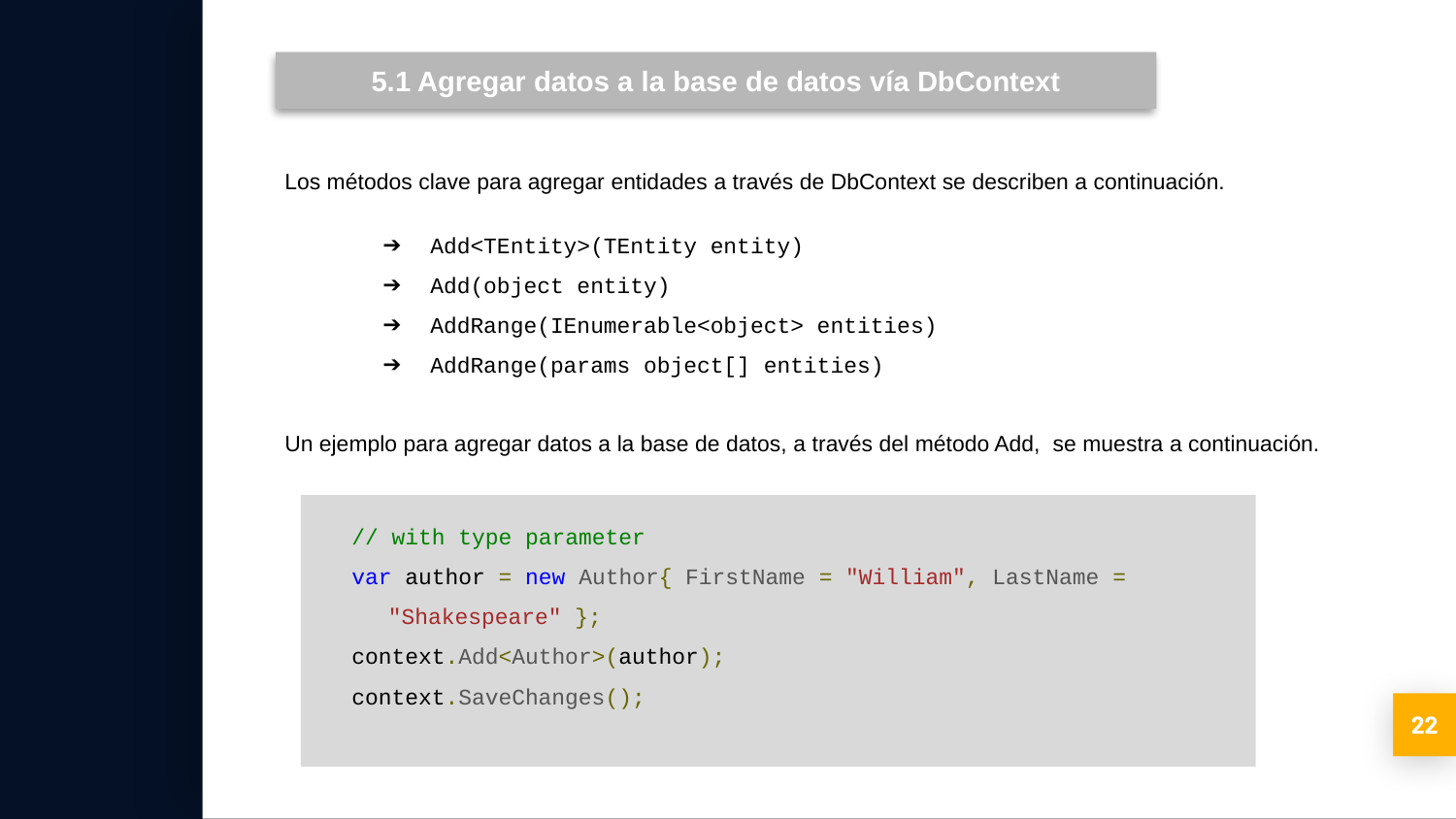

5.1 Agregar datos a la base de datos vía DbContext
Los métodos clave para agregar entidades a través de DbContext se describen a continuación.
Add<TEntity>(TEntity entity)
Add(object entity)
AddRange(IEnumerable<object> entities)
AddRange(params object[] entities)
Un ejemplo para agregar datos a la base de datos, a través del método Add,  se muestra a continuación.

// with type parameter
var author = new Author{ FirstName = "William", LastName = "Shakespeare" };
context.Add<Author>(author);
context.SaveChanges();
22